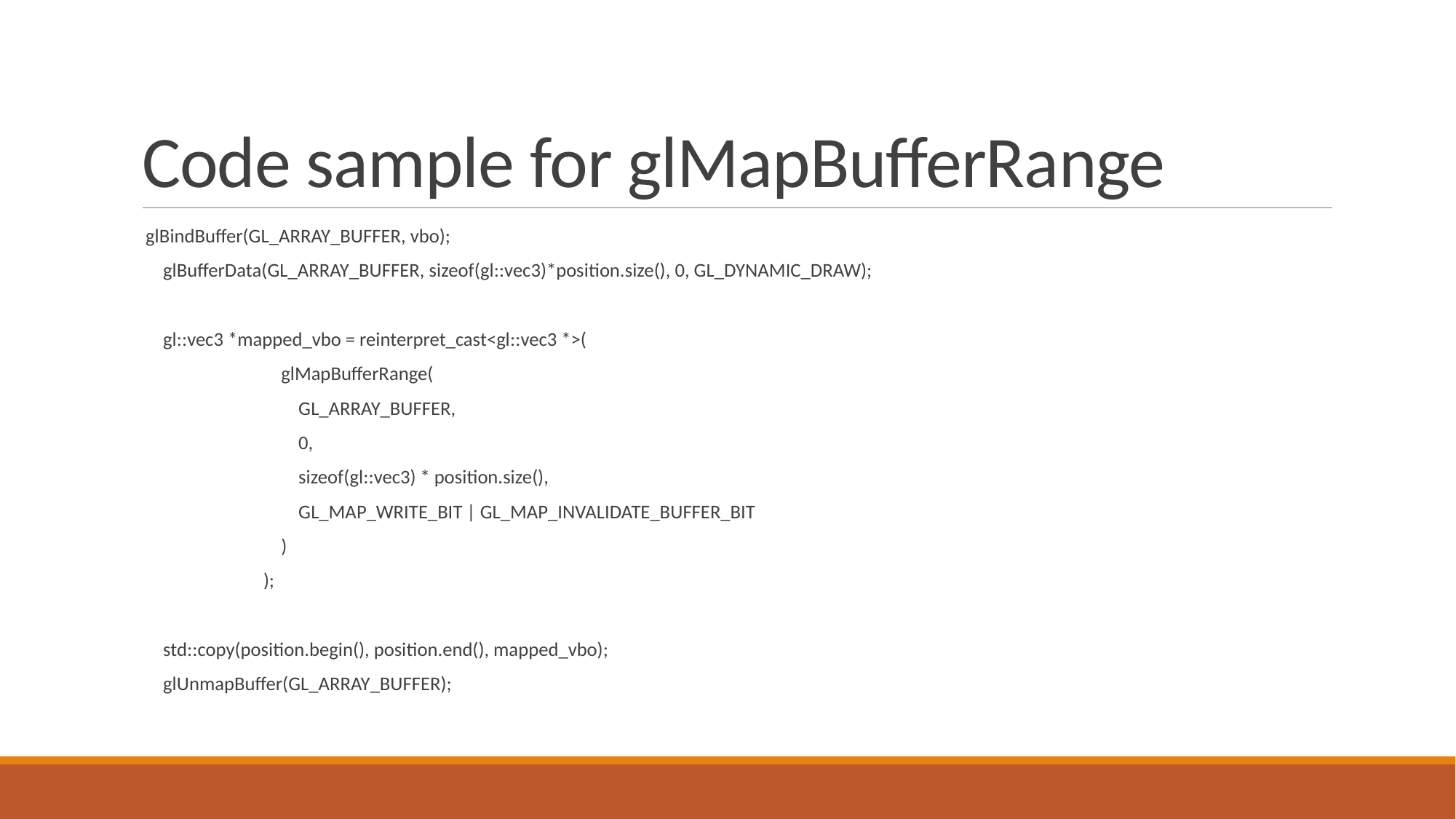

# Code sample for glMapBufferRange
glBindBuffer(GL_ARRAY_BUFFER, vbo);
    glBufferData(GL_ARRAY_BUFFER, sizeof(gl::vec3)*position.size(), 0, GL_DYNAMIC_DRAW);

    gl::vec3 *mapped_vbo = reinterpret_cast<gl::vec3 *>(
                               glMapBufferRange(
                                   GL_ARRAY_BUFFER,
                                   0,
                                   sizeof(gl::vec3) * position.size(),
                                   GL_MAP_WRITE_BIT | GL_MAP_INVALIDATE_BUFFER_BIT
                               )
                           );

    std::copy(position.begin(), position.end(), mapped_vbo);
    glUnmapBuffer(GL_ARRAY_BUFFER);